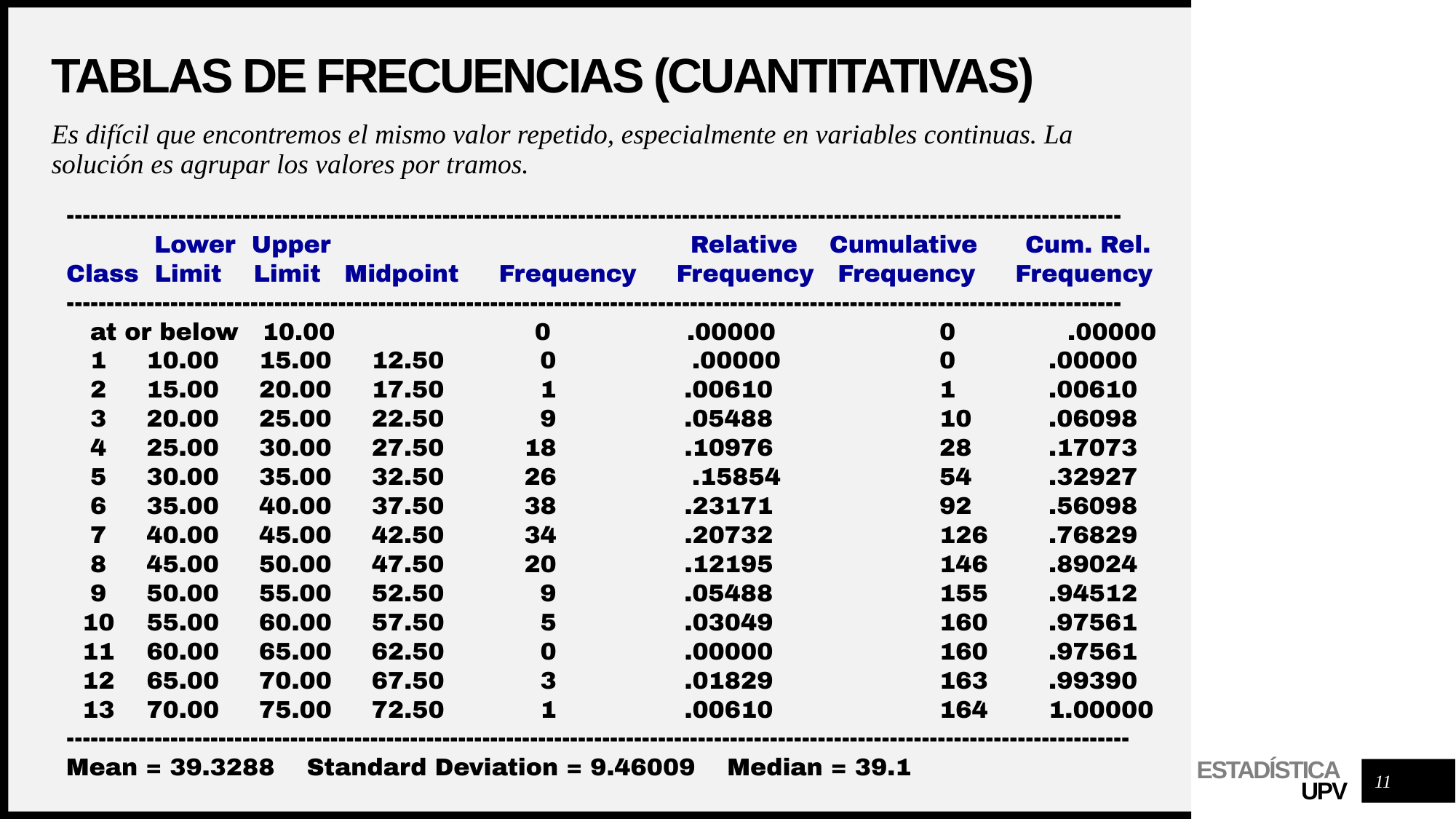

# Tablas de frecuencias (CUANTITATIVAS)
Es difícil que encontremos el mismo valor repetido, especialmente en variables continuas. La solución es agrupar los valores por tramos.

------------------------------------------------------------------------------------------------------------------------------------
           Lower  Upper                                             Relative    Cumulative      Cum. Rel.
Class  Limit    Limit   Midpoint     Frequency     Frequency   Frequency     Frequency
------------------------------------------------------------------------------------------------------------------------------------
   at or below   10.00                         0                 .00000        	0              .00000
   1     10.00     15.00     12.50            0	          .00000         	0       	.00000
   2     15.00     20.00     17.50            1                .00610         	1       	.00610
   3     20.00     25.00     22.50            9                .05488         	10     	.06098
   4     25.00     30.00     27.50          18                .10976         	28       	.17073
   5     30.00     35.00     32.50          26      	          .15854         	54       	.32927
   6     35.00     40.00     37.50          38                .23171         	92       	.56098
   7     40.00     45.00     42.50          34                .20732        	126       	.76829
   8     45.00     50.00     47.50          20                .12195        	146       	.89024
   9     50.00     55.00     52.50            9                .05488        	155       	.94512
  10    55.00     60.00     57.50            5                .03049        	160       	.97561
  11    60.00     65.00     62.50            0                .00000        	160       	.97561
  12    65.00     70.00     67.50            3                .01829        	163       	.99390
  13    70.00     75.00     72.50            1                .00610        	164      	1.00000
-------------------------------------------------------------------------------------------------------------------------------------
Mean = 39.3288    Standard Deviation = 9.46009    Median = 39.1

11